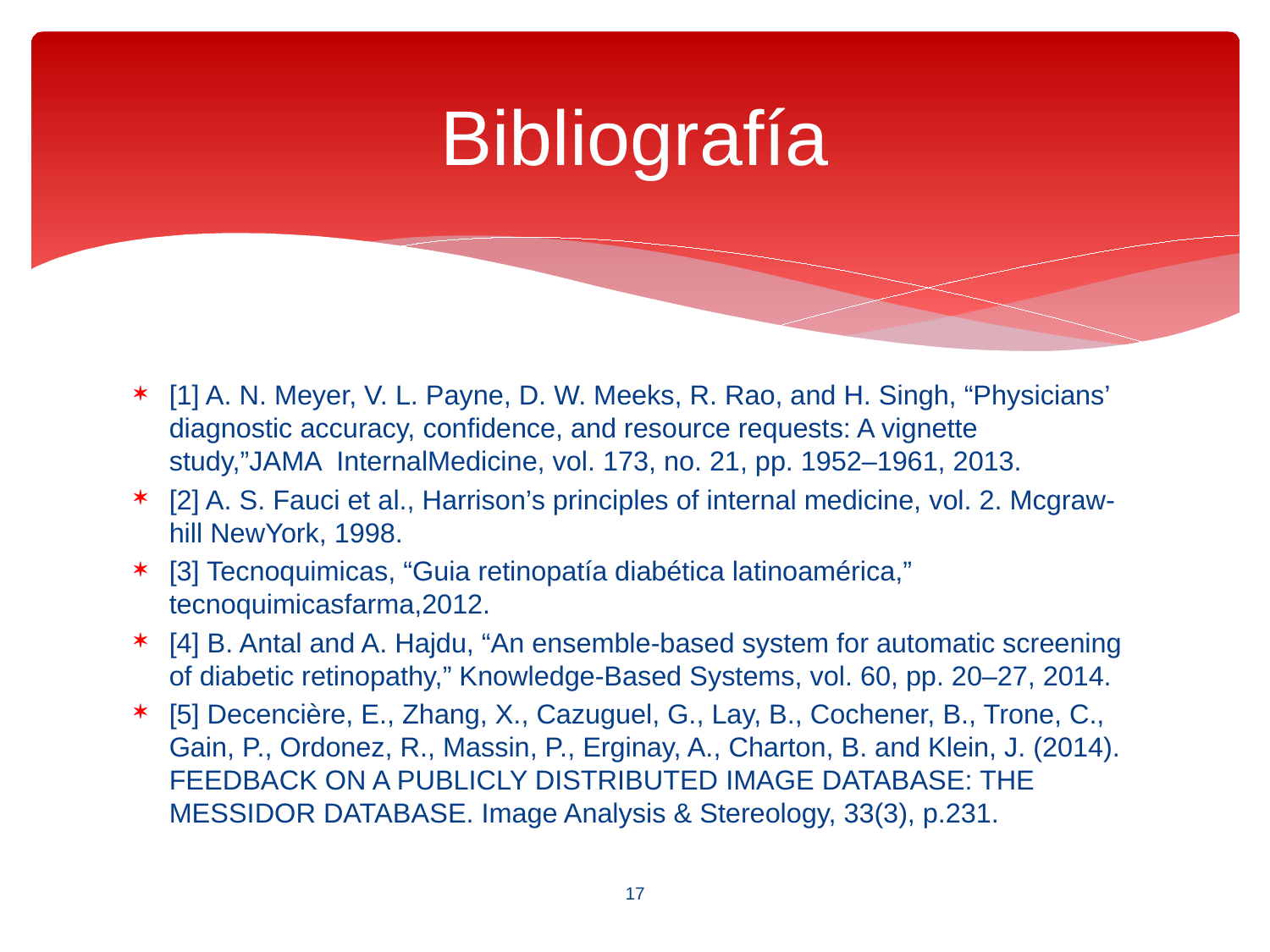

# Bibliografía
[1] A. N. Meyer, V. L. Payne, D. W. Meeks, R. Rao, and H. Singh, “Physicians’ diagnostic accuracy, confidence, and resource requests: A vignette study,”JAMA  InternalMedicine, vol. 173, no. 21, pp. 1952–1961, 2013.
[2] A. S. Fauci et al., Harrison’s principles of internal medicine, vol. 2. Mcgraw-hill NewYork, 1998.
[3] Tecnoquimicas, “Guia retinopatía diabética latinoamérica,” tecnoquimicasfarma,2012.
[4] B. Antal and A. Hajdu, “An ensemble-based system for automatic screening of diabetic retinopathy,” Knowledge-Based Systems, vol. 60, pp. 20–27, 2014.
[5] Decencière, E., Zhang, X., Cazuguel, G., Lay, B., Cochener, B., Trone, C., Gain, P., Ordonez, R., Massin, P., Erginay, A., Charton, B. and Klein, J. (2014). FEEDBACK ON A PUBLICLY DISTRIBUTED IMAGE DATABASE: THE MESSIDOR DATABASE. Image Analysis & Stereology, 33(3), p.231.
17